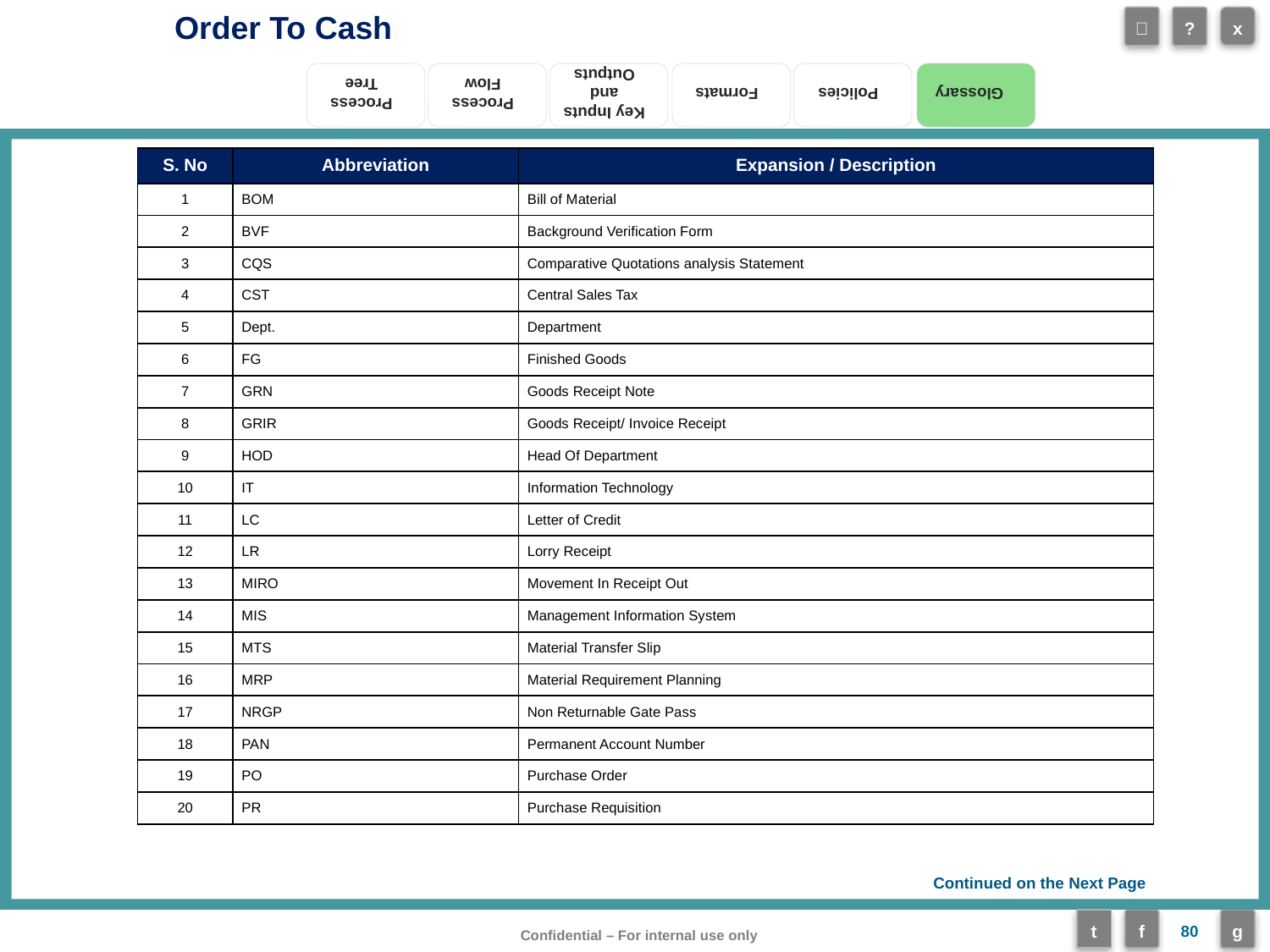

Glossary
| S. No | Abbreviation | Expansion / Description |
| --- | --- | --- |
| 1 | BOM | Bill of Material |
| 2 | BVF | Background Verification Form |
| 3 | CQS | Comparative Quotations analysis Statement |
| 4 | CST | Central Sales Tax |
| 5 | Dept. | Department |
| 6 | FG | Finished Goods |
| 7 | GRN | Goods Receipt Note |
| 8 | GRIR | Goods Receipt/ Invoice Receipt |
| 9 | HOD | Head Of Department |
| 10 | IT | Information Technology |
| 11 | LC | Letter of Credit |
| 12 | LR | Lorry Receipt |
| 13 | MIRO | Movement In Receipt Out |
| 14 | MIS | Management Information System |
| 15 | MTS | Material Transfer Slip |
| 16 | MRP | Material Requirement Planning |
| 17 | NRGP | Non Returnable Gate Pass |
| 18 | PAN | Permanent Account Number |
| 19 | PO | Purchase Order |
| 20 | PR | Purchase Requisition |
Continued on the Next Page
80